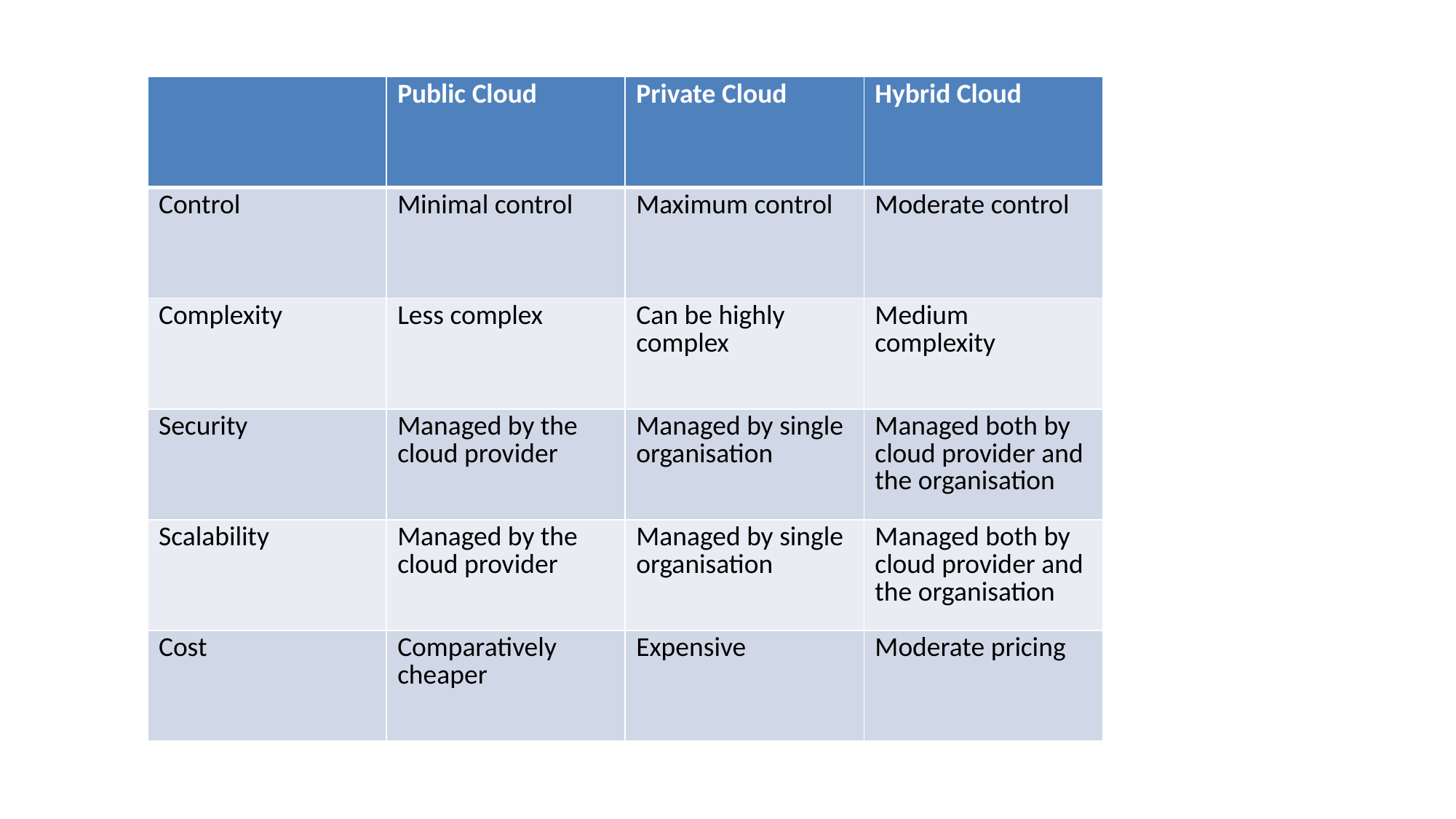

|  | Public Cloud | Private Cloud | Hybrid Cloud |
| --- | --- | --- | --- |
| Control | Minimal control | Maximum control | Moderate control |
| Complexity | Less complex | Can be highly complex | Medium complexity |
| Security | Managed by the cloud provider | Managed by single organisation | Managed both by cloud provider and the organisation |
| Scalability | Managed by the cloud provider | Managed by single organisation | Managed both by cloud provider and the organisation |
| Cost | Comparatively cheaper | Expensive | Moderate pricing |